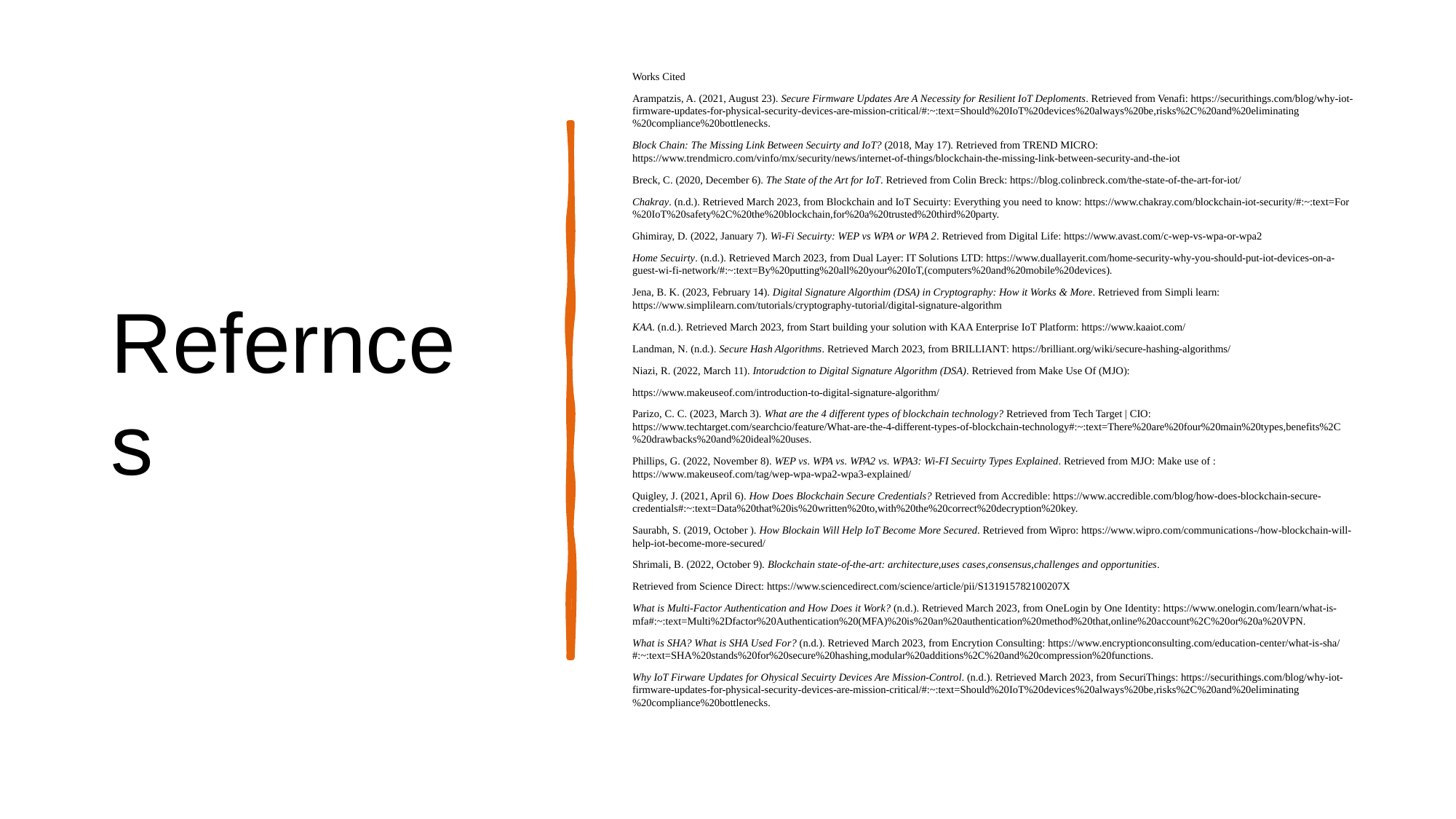

Works Cited
Arampatzis, A. (2021, August 23). Secure Firmware Updates Are A Necessity for Resilient IoT Deploments. Retrieved from Venafi: https://securithings.com/blog/why-iot-firmware-updates-for-physical-security-devices-are-mission-critical/#:~:text=Should%20IoT%20devices%20always%20be,risks%2C%20and%20eliminating%20compliance%20bottlenecks.
Block Chain: The Missing Link Between Secuirty and IoT? (2018, May 17). Retrieved from TREND MICRO: https://www.trendmicro.com/vinfo/mx/security/news/internet-of-things/blockchain-the-missing-link-between-security-and-the-iot
Breck, C. (2020, December 6). The State of the Art for IoT. Retrieved from Colin Breck: https://blog.colinbreck.com/the-state-of-the-art-for-iot/
Chakray. (n.d.). Retrieved March 2023, from Blockchain and IoT Secuirty: Everything you need to know: https://www.chakray.com/blockchain-iot-security/#:~:text=For%20IoT%20safety%2C%20the%20blockchain,for%20a%20trusted%20third%20party.
Ghimiray, D. (2022, January 7). Wi-Fi Secuirty: WEP vs WPA or WPA 2. Retrieved from Digital Life: https://www.avast.com/c-wep-vs-wpa-or-wpa2
Home Secuirty. (n.d.). Retrieved March 2023, from Dual Layer: IT Solutions LTD: https://www.duallayerit.com/home-security-why-you-should-put-iot-devices-on-a-guest-wi-fi-network/#:~:text=By%20putting%20all%20your%20IoT,(computers%20and%20mobile%20devices).
Jena, B. K. (2023, February 14). Digital Signature Algorthim (DSA) in Cryptography: How it Works & More. Retrieved from Simpli learn: https://www.simplilearn.com/tutorials/cryptography-tutorial/digital-signature-algorithm
KAA. (n.d.). Retrieved March 2023, from Start building your solution with KAA Enterprise IoT Platform: https://www.kaaiot.com/
Landman, N. (n.d.). Secure Hash Algorithms. Retrieved March 2023, from BRILLIANT: https://brilliant.org/wiki/secure-hashing-algorithms/
Niazi, R. (2022, March 11). Intorudction to Digital Signature Algorithm (DSA). Retrieved from Make Use Of (MJO):
https://www.makeuseof.com/introduction-to-digital-signature-algorithm/
Parizo, C. C. (2023, March 3). What are the 4 different types of blockchain technology? Retrieved from Tech Target | CIO: https://www.techtarget.com/searchcio/feature/What-are-the-4-different-types-of-blockchain-technology#:~:text=There%20are%20four%20main%20types,benefits%2C%20drawbacks%20and%20ideal%20uses.
Phillips, G. (2022, November 8). WEP vs. WPA vs. WPA2 vs. WPA3: Wi-FI Secuirty Types Explained. Retrieved from MJO: Make use of : https://www.makeuseof.com/tag/wep-wpa-wpa2-wpa3-explained/
Quigley, J. (2021, April 6). How Does Blockchain Secure Credentials? Retrieved from Accredible: https://www.accredible.com/blog/how-does-blockchain-secure-credentials#:~:text=Data%20that%20is%20written%20to,with%20the%20correct%20decryption%20key.
Saurabh, S. (2019, October ). How Blockain Will Help IoT Become More Secured. Retrieved from Wipro: https://www.wipro.com/communications-/how-blockchain-will-help-iot-become-more-secured/
Shrimali, B. (2022, October 9). Blockchain state-of-the-art: architecture,uses cases,consensus,challenges and opportunities.
Retrieved from Science Direct: https://www.sciencedirect.com/science/article/pii/S131915782100207X
What is Multi-Factor Authentication and How Does it Work? (n.d.). Retrieved March 2023, from OneLogin by One Identity: https://www.onelogin.com/learn/what-is-mfa#:~:text=Multi%2Dfactor%20Authentication%20(MFA)%20is%20an%20authentication%20method%20that,online%20account%2C%20or%20a%20VPN.
What is SHA? What is SHA Used For? (n.d.). Retrieved March 2023, from Encrytion Consulting: https://www.encryptionconsulting.com/education-center/what-is-sha/#:~:text=SHA%20stands%20for%20secure%20hashing,modular%20additions%2C%20and%20compression%20functions.
Why IoT Firware Updates for Ohysical Secuirty Devices Are Mission-Control. (n.d.). Retrieved March 2023, from SecuriThings: https://securithings.com/blog/why-iot-firmware-updates-for-physical-security-devices-are-mission-critical/#:~:text=Should%20IoT%20devices%20always%20be,risks%2C%20and%20eliminating%20compliance%20bottlenecks.

# Refernces